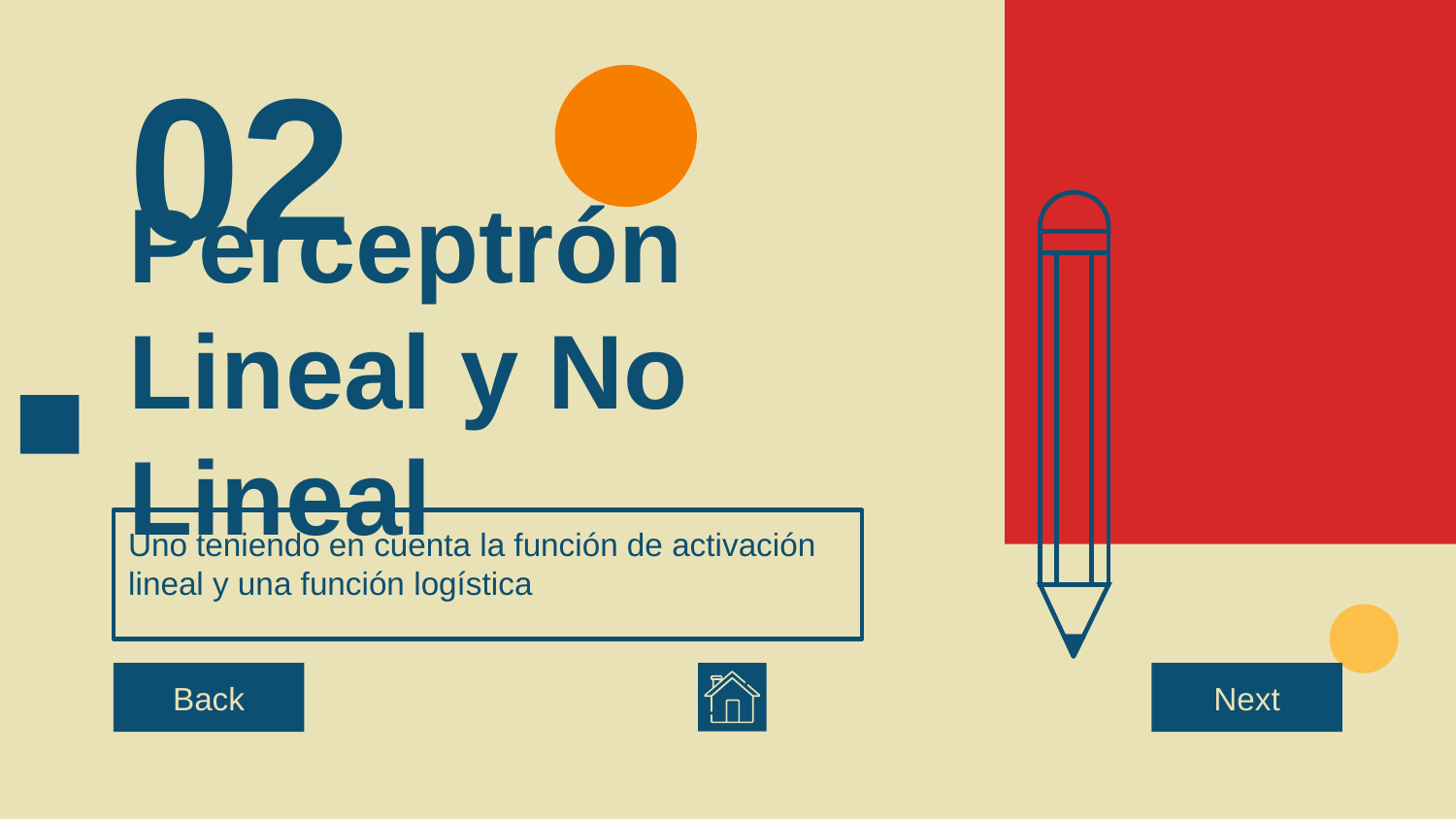

02

# Perceptrón Lineal y No Lineal

Uno teniendo en cuenta la función de activación lineal y una función logística

Back

Next